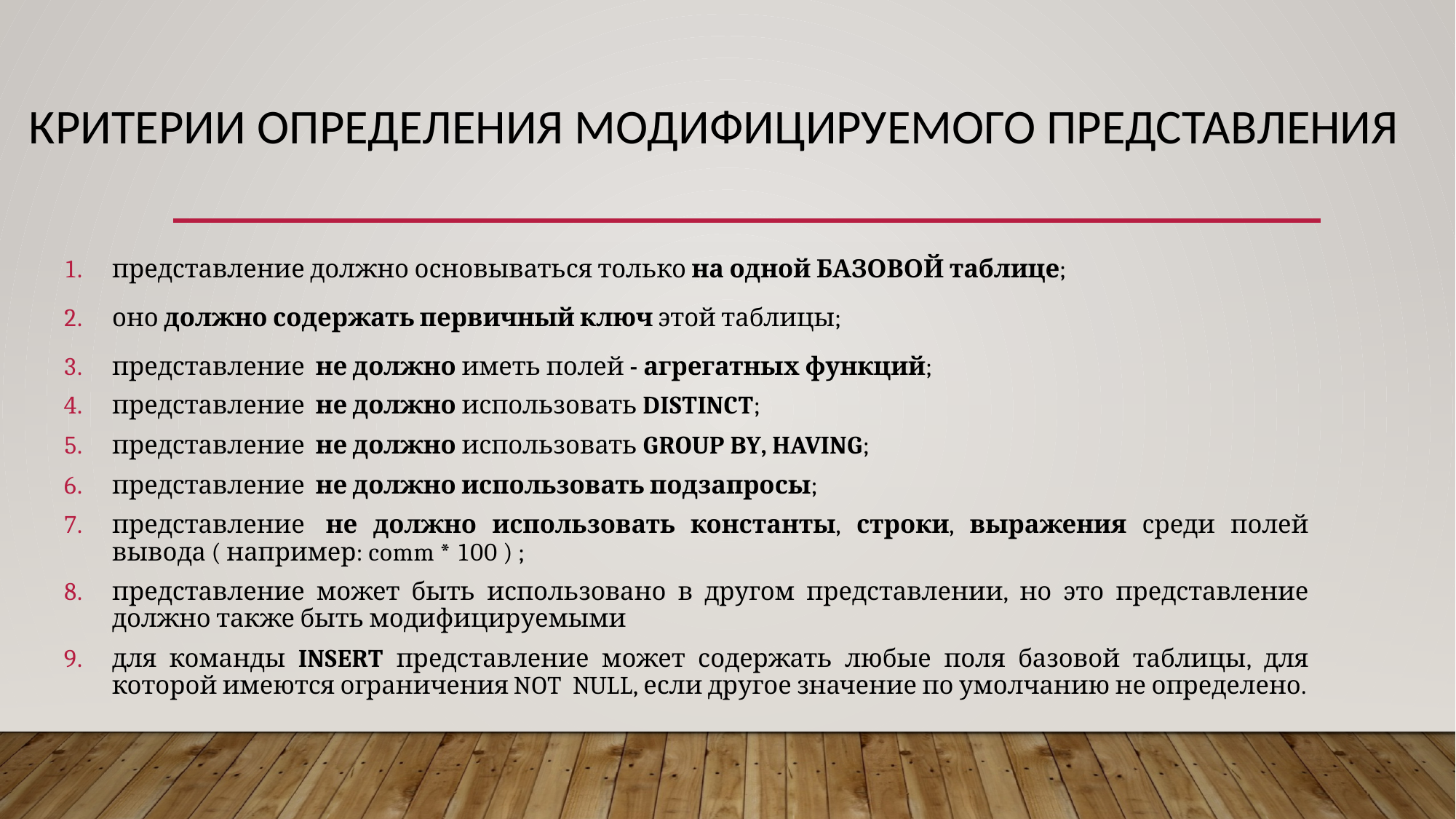

# Критерии определения модифицируемого ПРЕДСТАВЛЕНИЯ
представление должно основываться только на одной БАЗОВОЙ таблице;
оно должно содержать первичный ключ этой таблицы;
представление  не должно иметь полей - агрегатных функций;
представление  не должно использовать DISTINCT;
представление  не должно использовать GROUP BY, HAVING;
представление  не должно использовать подзапросы;
представление  не должно использовать константы, строки, выражения среди полей вывода ( например: comm * 100 ) ;
представление может быть использовано в другом представлении, но это представление должно также быть модифицируемыми
для команды INSERT представление может содержать любые поля базовой таблицы, для которой имеются ограничения NOT  NULL, если другое значение по умолчанию не определено.